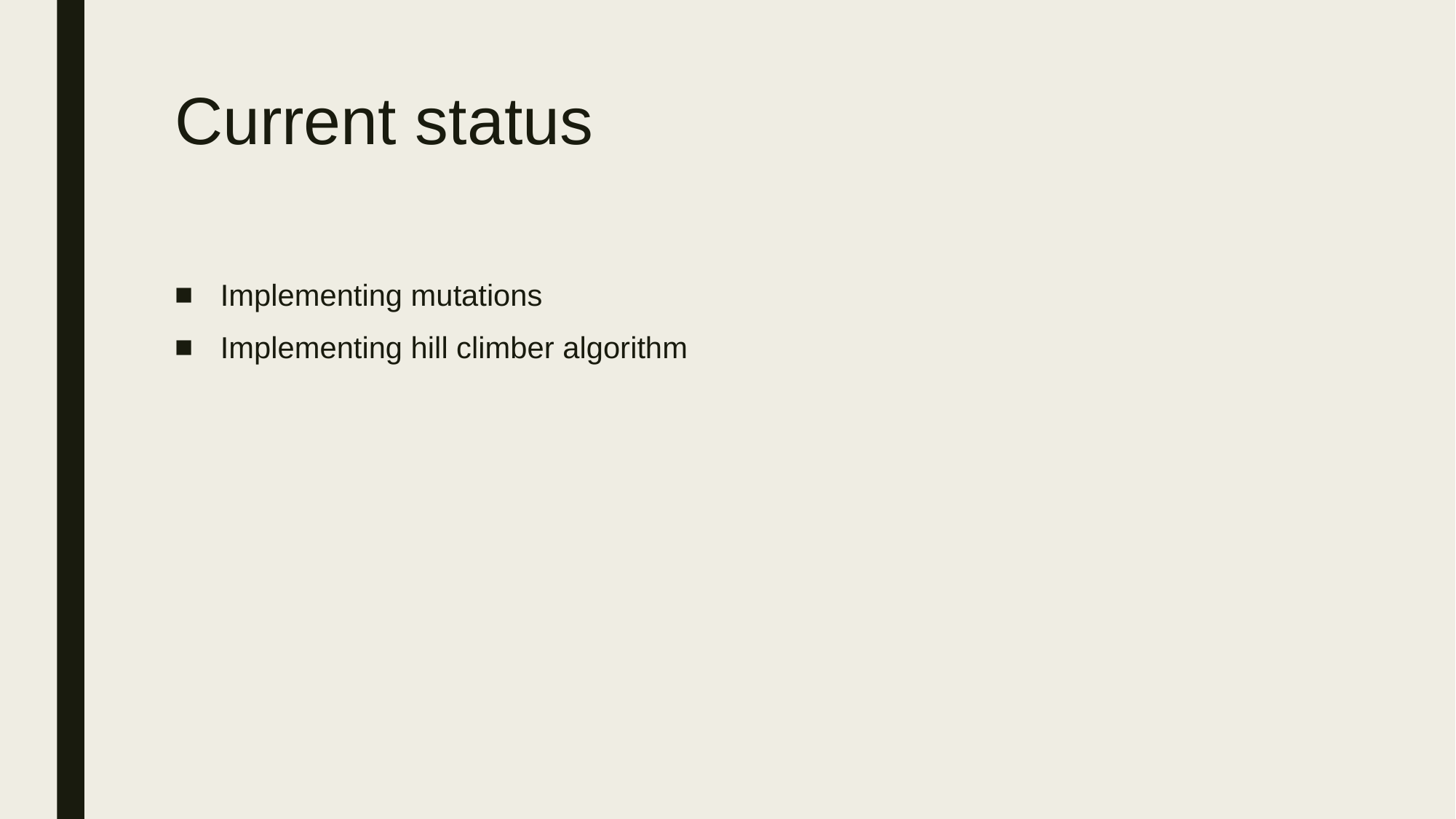

# Current status
Implementing mutations
Implementing hill climber algorithm